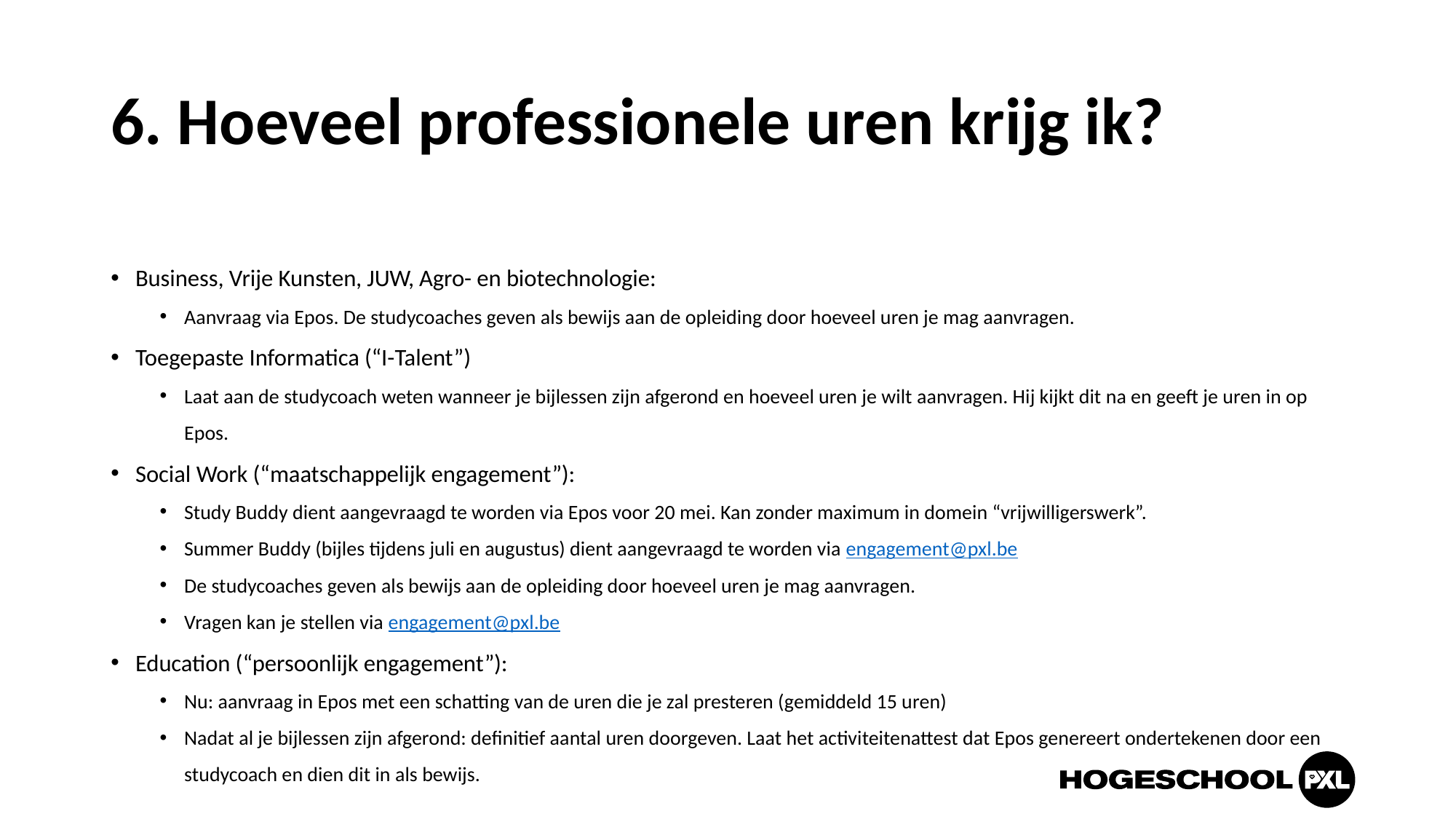

# 6. Hoeveel professionele uren krijg ik?
Business, Vrije Kunsten, JUW, Agro- en biotechnologie:
Aanvraag via Epos. De studycoaches geven als bewijs aan de opleiding door hoeveel uren je mag aanvragen.
Toegepaste Informatica (“I-Talent”)
Laat aan de studycoach weten wanneer je bijlessen zijn afgerond en hoeveel uren je wilt aanvragen. Hij kijkt dit na en geeft je uren in op Epos.
Social Work (“maatschappelijk engagement”):
Study Buddy dient aangevraagd te worden via Epos voor 20 mei. Kan zonder maximum in domein “vrijwilligerswerk”.
Summer Buddy (bijles tijdens juli en augustus) dient aangevraagd te worden via engagement@pxl.be
De studycoaches geven als bewijs aan de opleiding door hoeveel uren je mag aanvragen.
Vragen kan je stellen via engagement@pxl.be
Education (“persoonlijk engagement”):
Nu: aanvraag in Epos met een schatting van de uren die je zal presteren (gemiddeld 15 uren)
Nadat al je bijlessen zijn afgerond: definitief aantal uren doorgeven. Laat het activiteitenattest dat Epos genereert ondertekenen door een studycoach en dien dit in als bewijs.